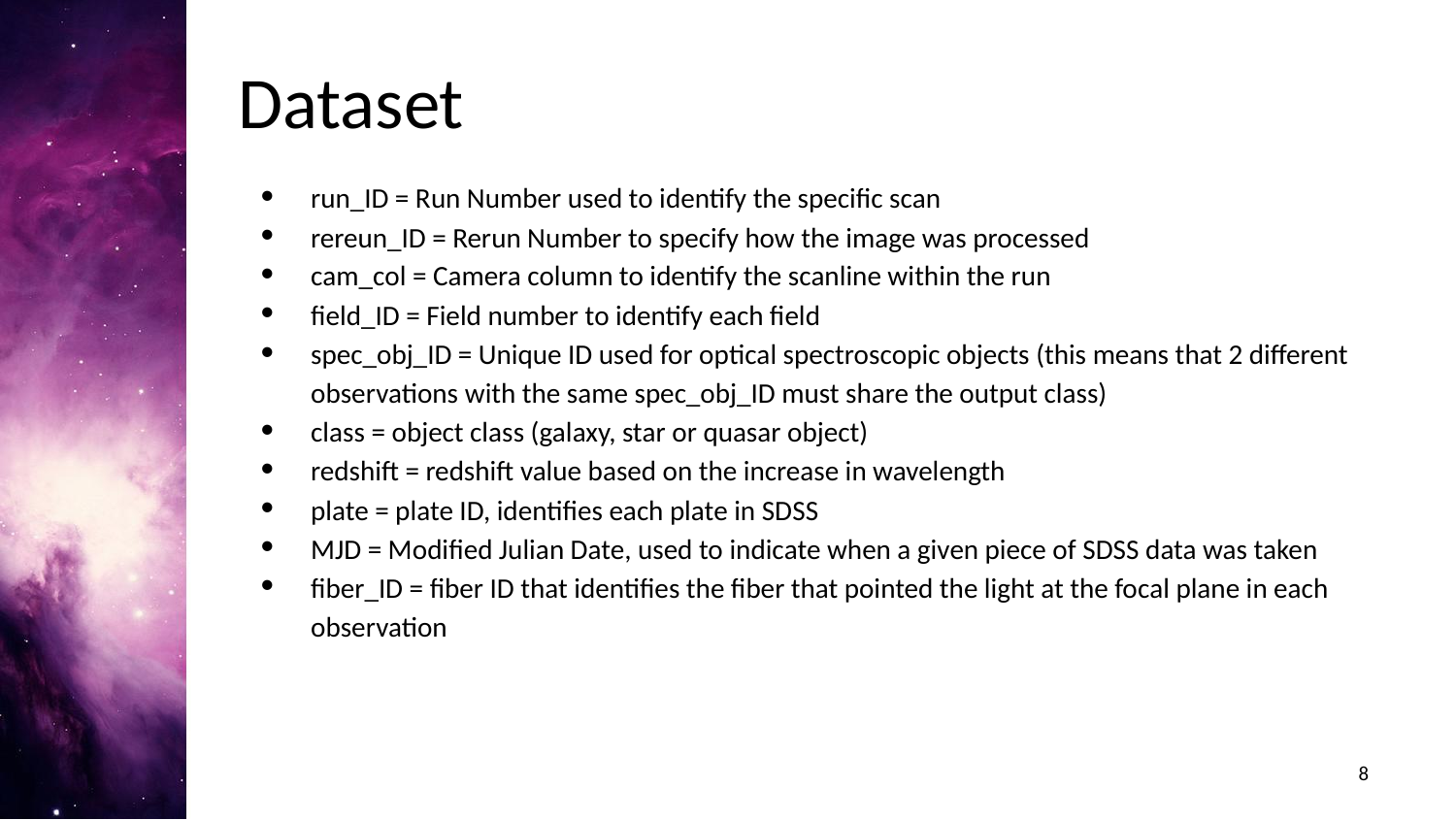

# Dataset
run_ID = Run Number used to identify the specific scan
rereun_ID = Rerun Number to specify how the image was processed
cam_col = Camera column to identify the scanline within the run
field_ID = Field number to identify each field
spec_obj_ID = Unique ID used for optical spectroscopic objects (this means that 2 different observations with the same spec_obj_ID must share the output class)
class = object class (galaxy, star or quasar object)
redshift = redshift value based on the increase in wavelength
plate = plate ID, identifies each plate in SDSS
MJD = Modified Julian Date, used to indicate when a given piece of SDSS data was taken
fiber_ID = fiber ID that identifies the fiber that pointed the light at the focal plane in each observation

8